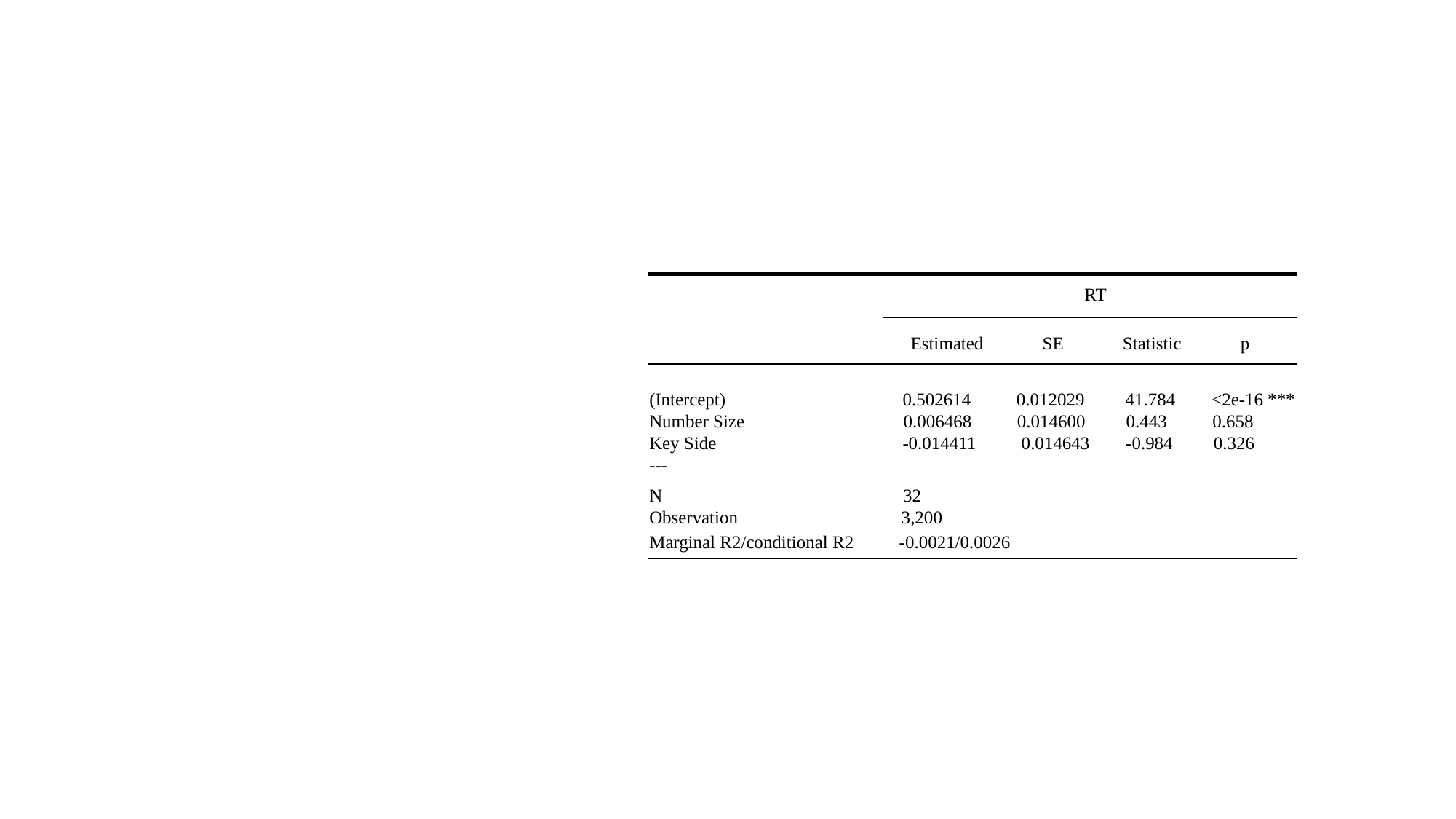

RT
Estimated             SE             Statistic             p
(Intercept)                                       0.502614          0.012029         41.784        <2e-16 ***
Number Size                                   0.006468          0.014600         0.443          0.658
Key Side                                         -0.014411          0.014643        -0.984         0.326
---

N                                                     32
Observation                                    3,200
Marginal R2/conditional R2          -0.0021/0.0026